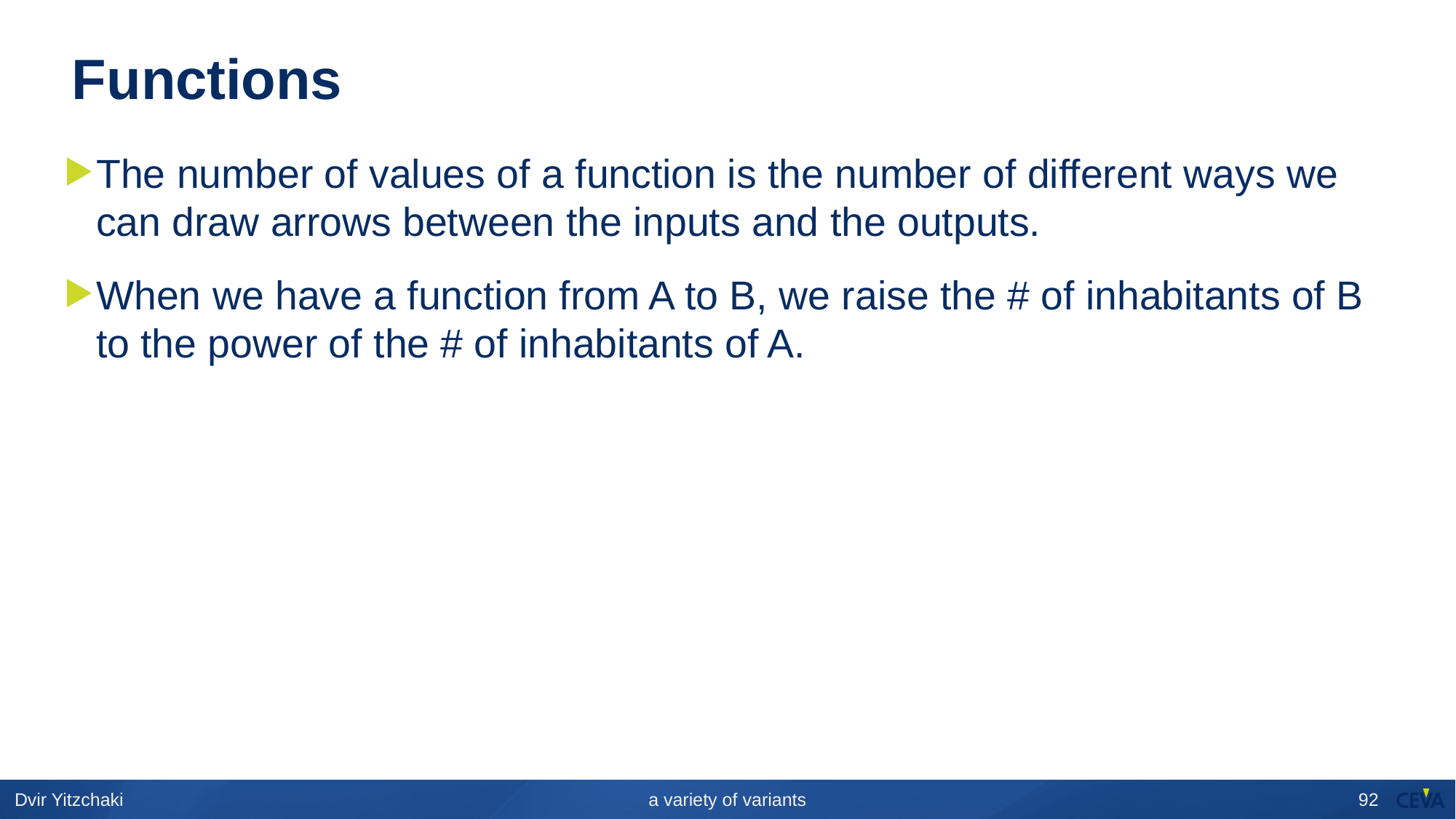

# Functions
The number of values of a function is the number of different ways we can draw arrows between the inputs and the outputs.
When we have a function from A to B, we raise the # of inhabitants of B to the power of the # of inhabitants of A.